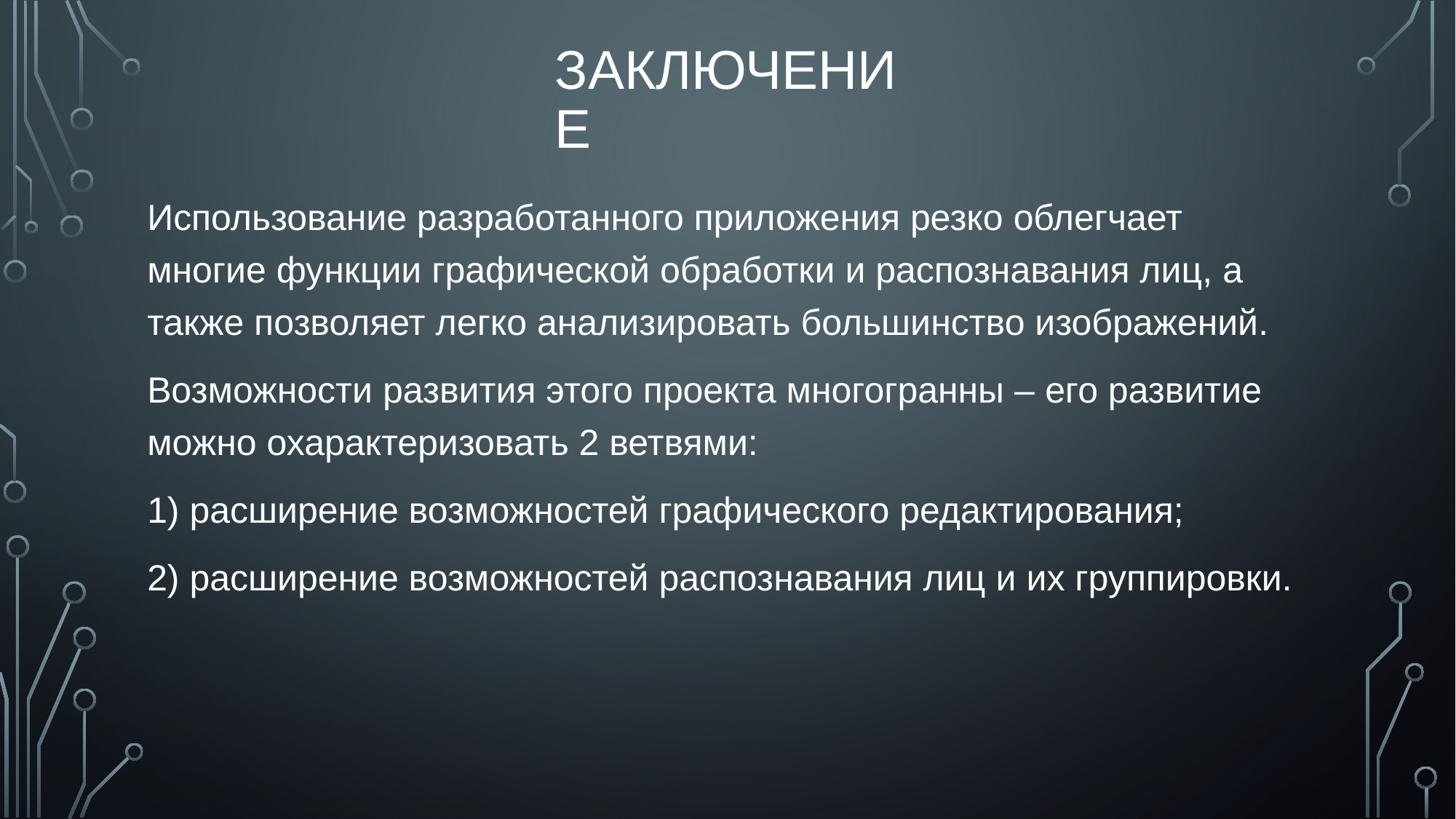

# Заключение
Использование разработанного приложения резко облегчает многие функции графической обработки и распознавания лиц, а также позволяет легко анализировать большинство изображений.
Возможности развития этого проекта многогранны – его развитие можно охарактеризовать 2 ветвями:
1) расширение возможностей графического редактирования;
2) расширение возможностей распознавания лиц и их группировки.